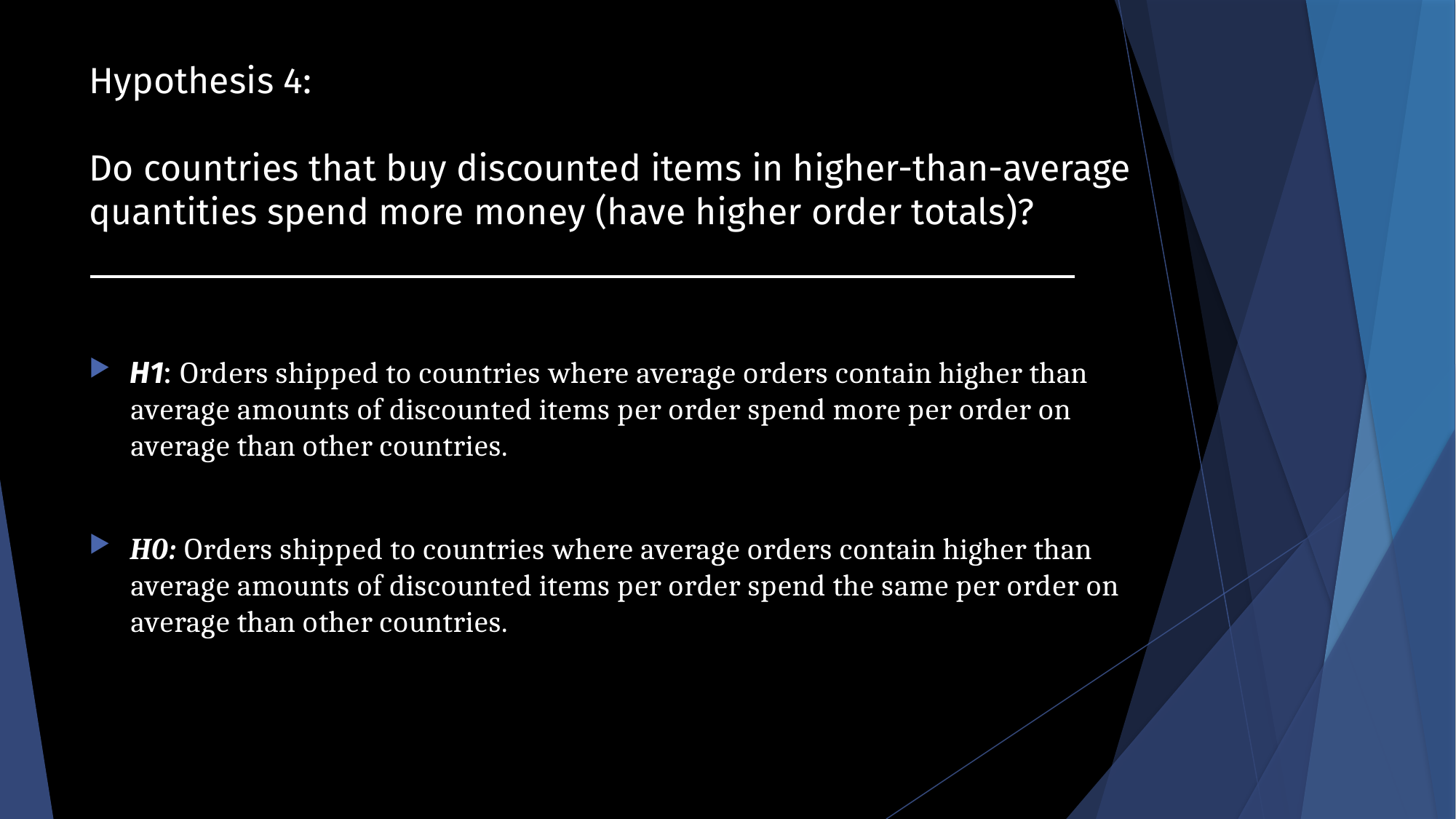

# Hypothesis 4:

Do countries that buy discounted items in higher-than-average quantities spend more money (have higher order totals)?

H1: Orders shipped to countries where average orders contain higher than average amounts of discounted items per order spend more per order on average than other countries.

H0: Orders shipped to countries where average orders contain higher than average amounts of discounted items per order spend the same per order on average than other countries.